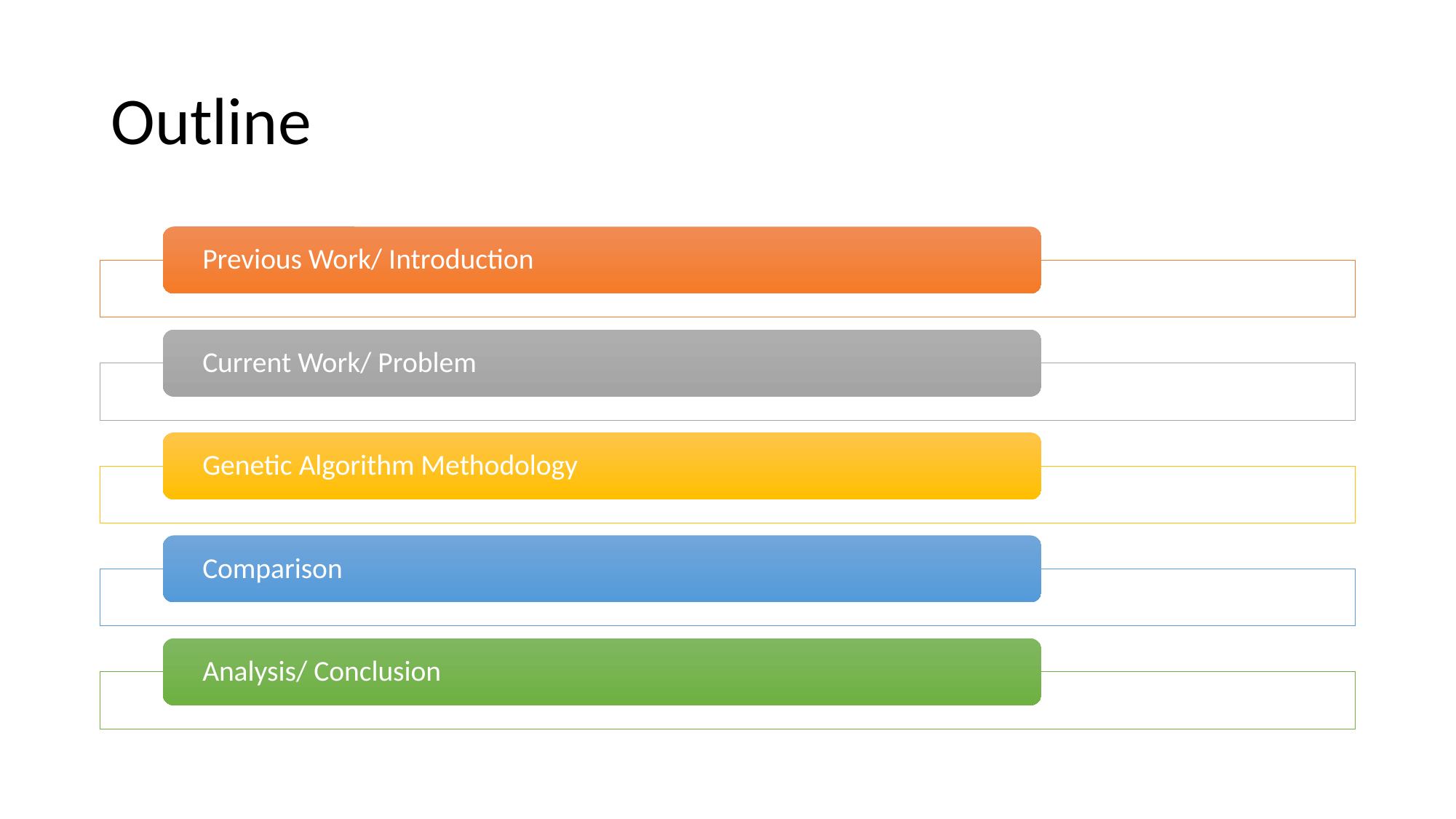

# Outline
Previous Work/ Introduction
Current Work/ Problem
Genetic Algorithm Methodology
Comparison
Analysis/ Conclusion